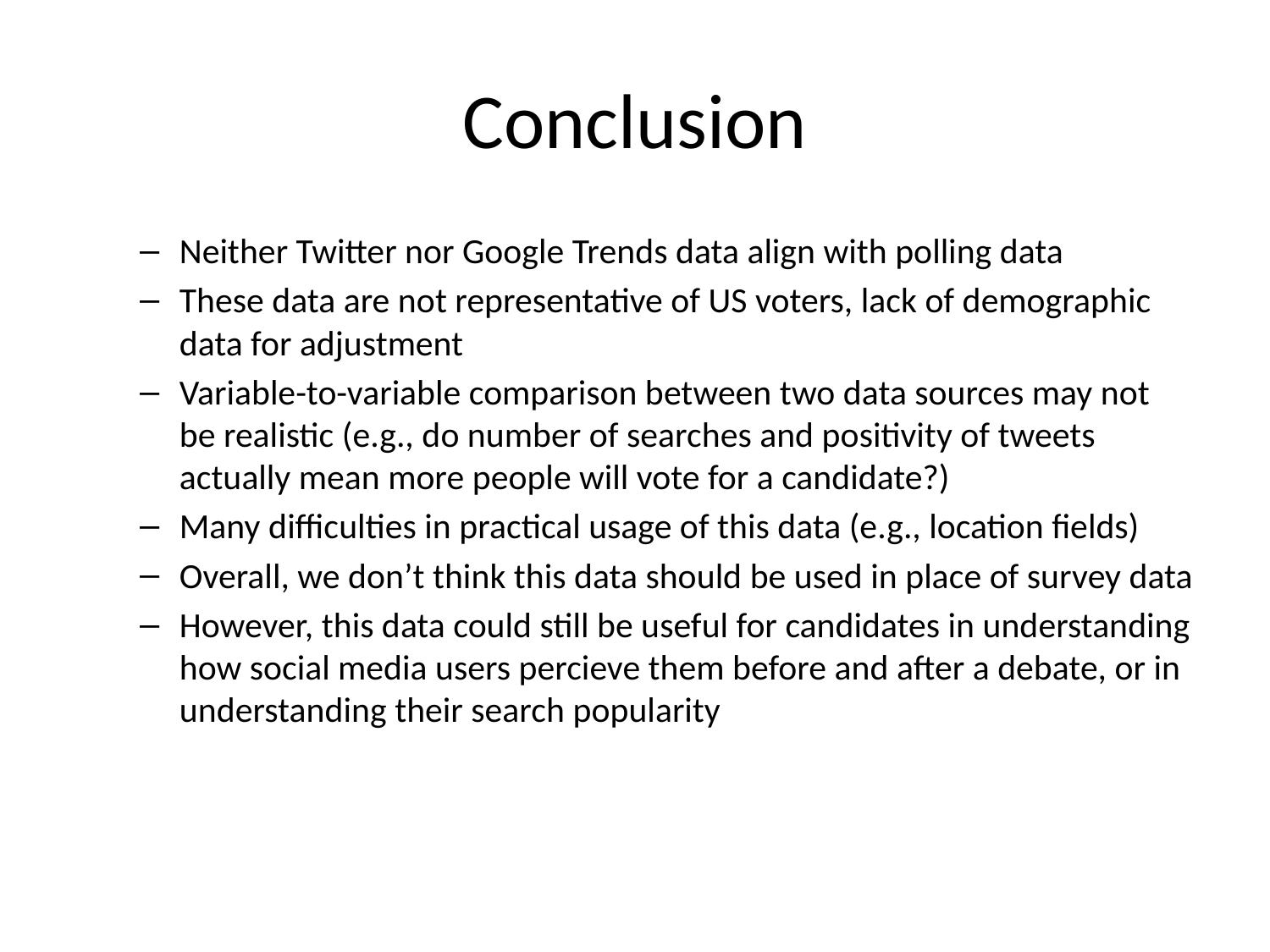

# Conclusion
Neither Twitter nor Google Trends data align with polling data
These data are not representative of US voters, lack of demographic data for adjustment
Variable-to-variable comparison between two data sources may not be realistic (e.g., do number of searches and positivity of tweets actually mean more people will vote for a candidate?)
Many difficulties in practical usage of this data (e.g., location fields)
Overall, we don’t think this data should be used in place of survey data
However, this data could still be useful for candidates in understanding how social media users percieve them before and after a debate, or in understanding their search popularity